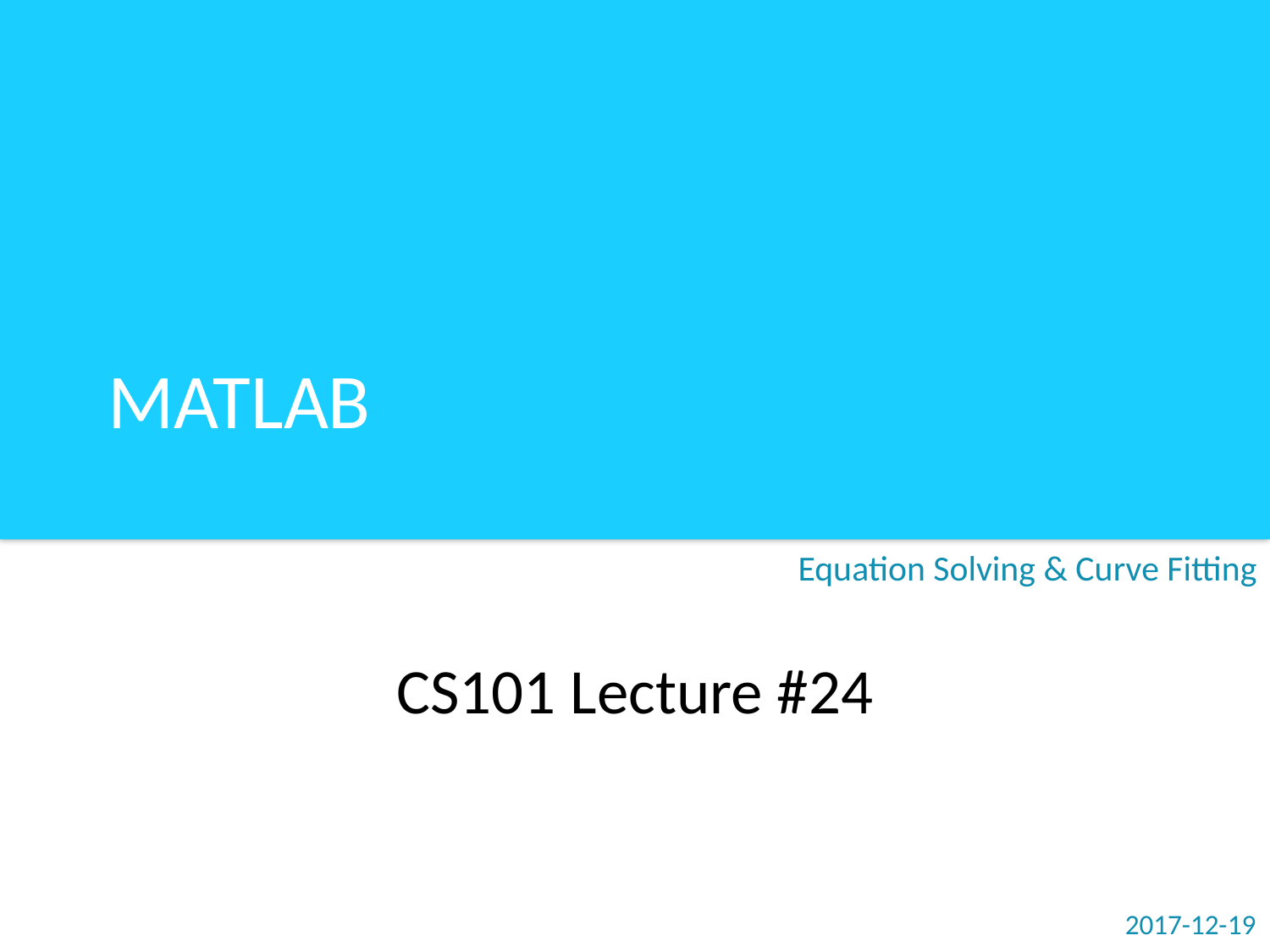

# MATLAB
Equation Solving & Curve Fitting

CS101 Lecture #24
2017-12-19